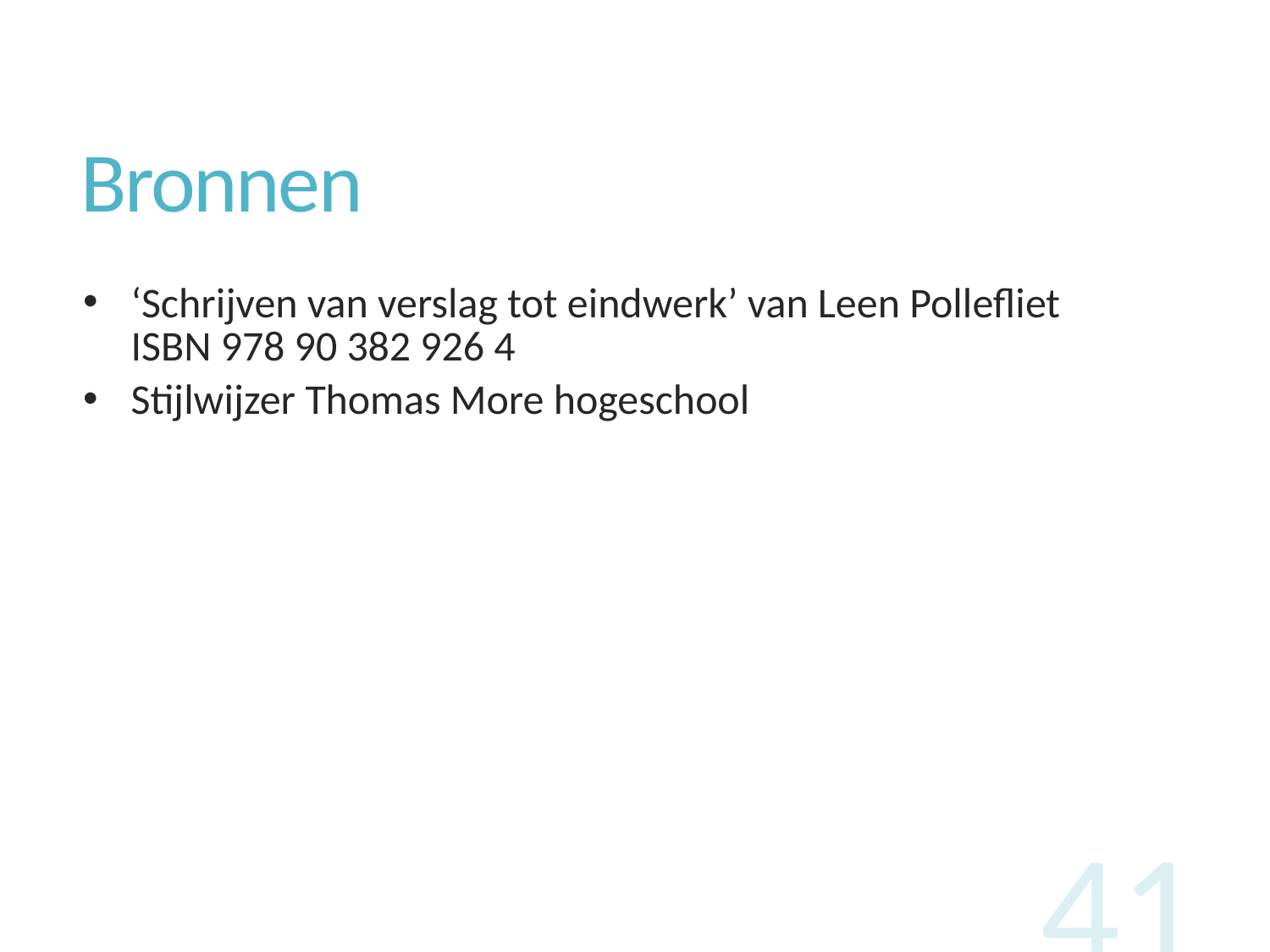

# Bronnen
‘Schrijven van verslag tot eindwerk’ van Leen Pollefliet
ISBN 978 90 382 926 4
Stijlwijzer Thomas More hogeschool

41